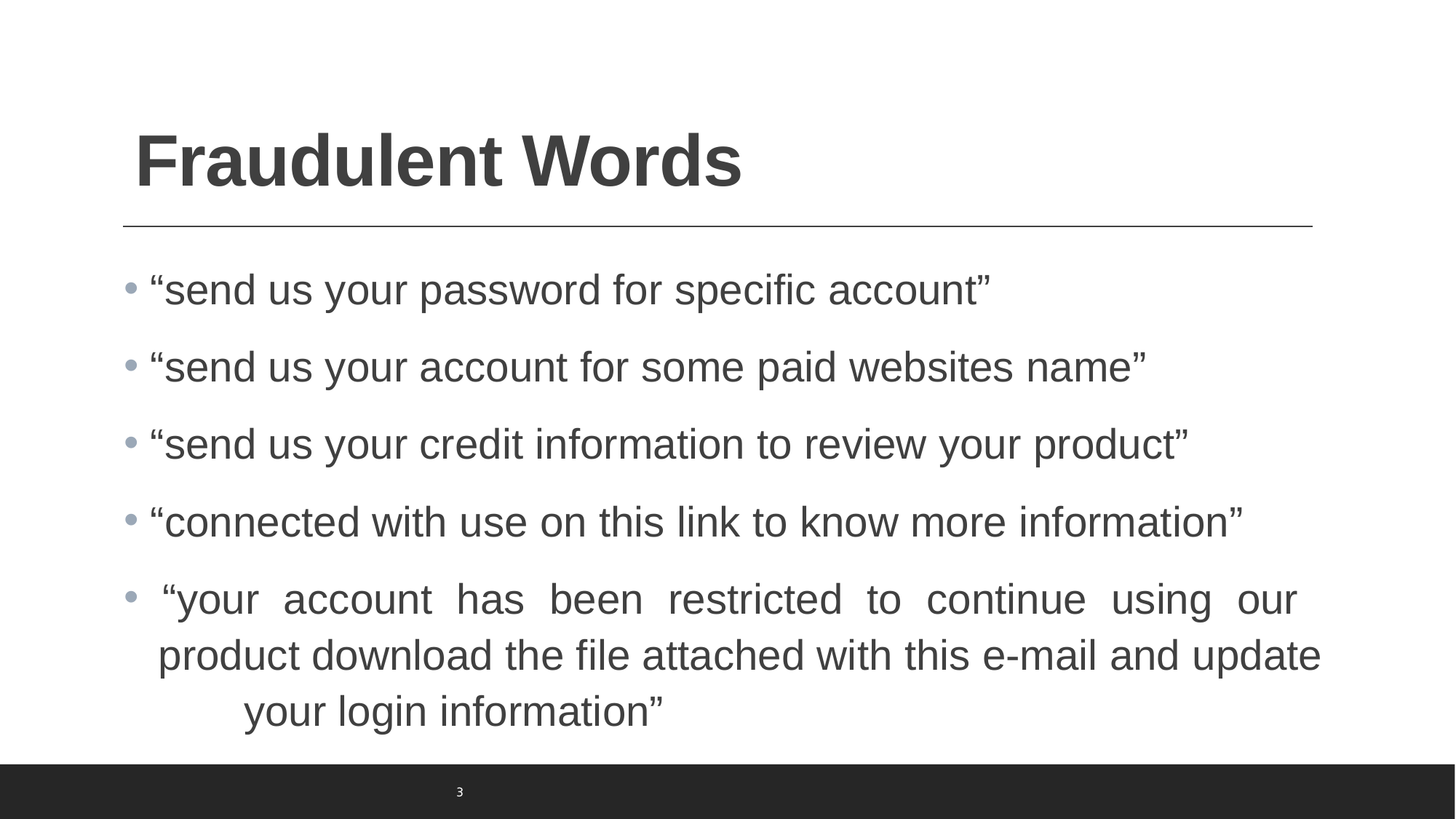

# Fraudulent Words
 “send us your password for specific account”
 “send us your account for some paid websites name”
 “send us your credit information to review your product”
 “connected with use on this link to know more information”
 “your account has been restricted to continue using our
  product download the file attached with this e-mail and update     	your login information”
3